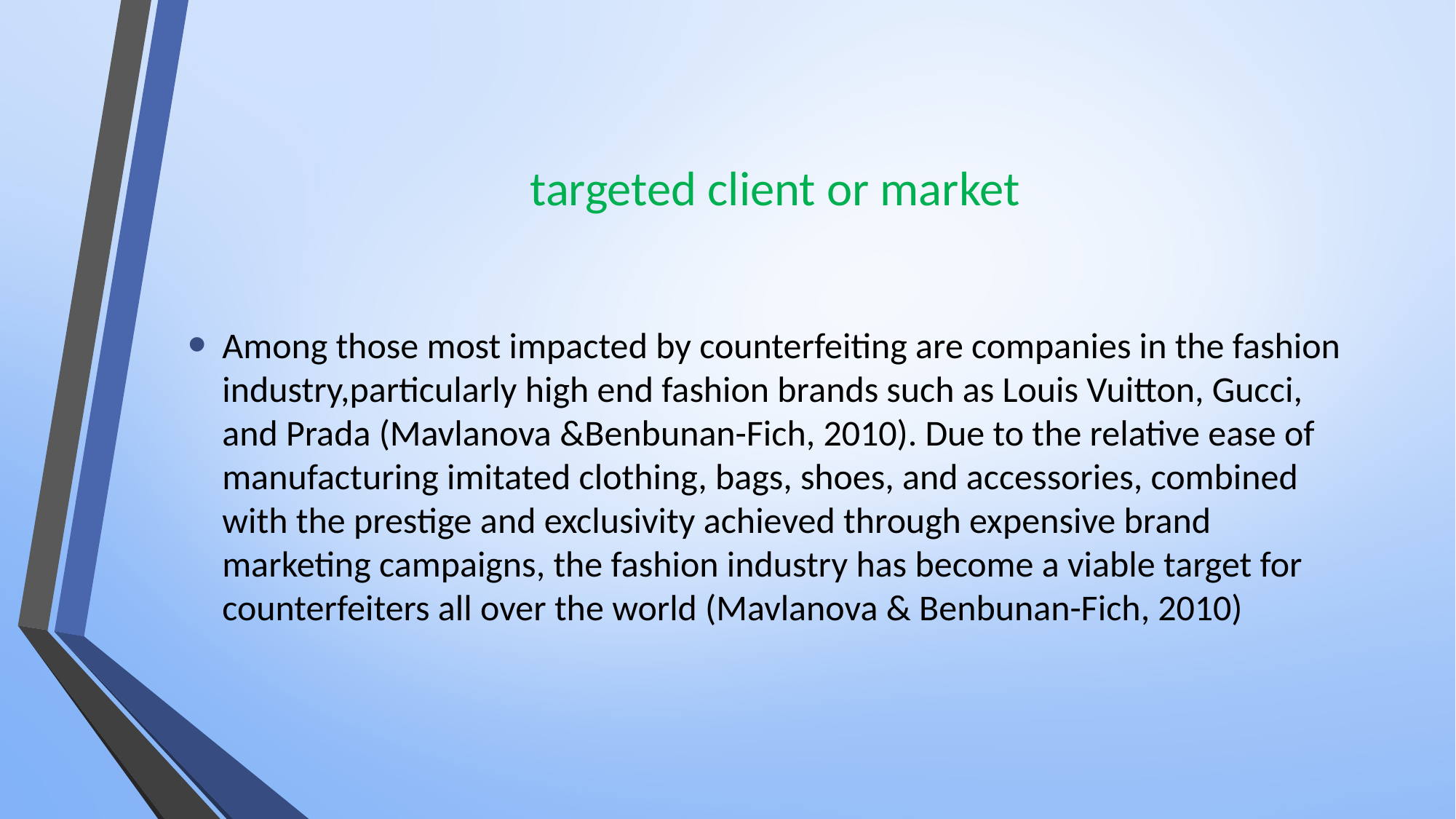

# targeted client or market
Among those most impacted by counterfeiting are companies in the fashion industry,particularly high end fashion brands such as Louis Vuitton, Gucci, and Prada (Mavlanova &Benbunan-Fich, 2010). Due to the relative ease of manufacturing imitated clothing, bags, shoes, and accessories, combined with the prestige and exclusivity achieved through expensive brand marketing campaigns, the fashion industry has become a viable target for counterfeiters all over the world (Mavlanova & Benbunan-Fich, 2010)